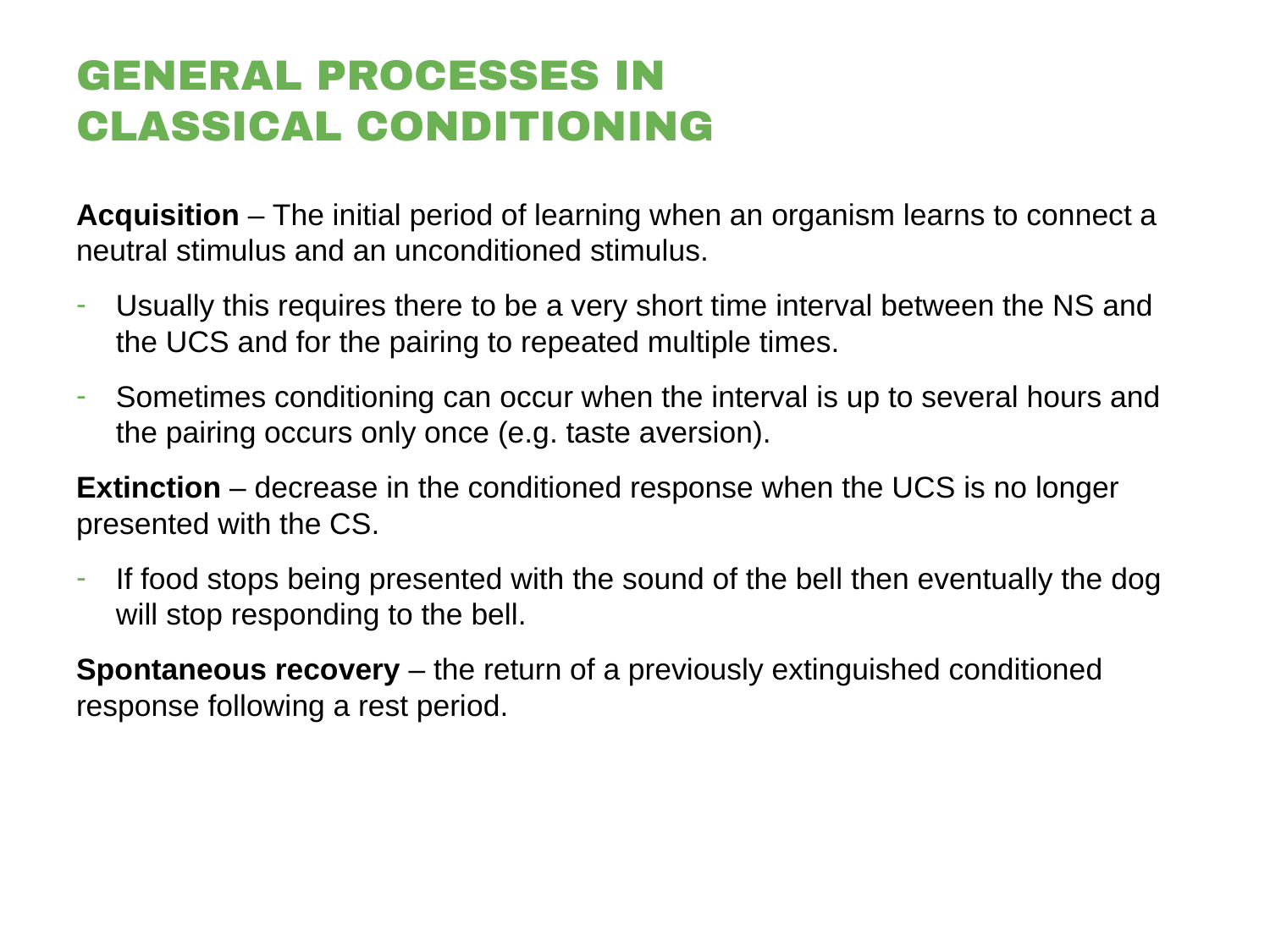

# GENERAL PROCESSES IN CLASSICAL CONDITIONING
Acquisition – The initial period of learning when an organism learns to connect a neutral stimulus and an unconditioned stimulus.
Usually this requires there to be a very short time interval between the NS and the UCS and for the pairing to repeated multiple times.
Sometimes conditioning can occur when the interval is up to several hours and the pairing occurs only once (e.g. taste aversion).
Extinction – decrease in the conditioned response when the UCS is no longer presented with the CS.
If food stops being presented with the sound of the bell then eventually the dog will stop responding to the bell.
Spontaneous recovery – the return of a previously extinguished conditioned response following a rest period.